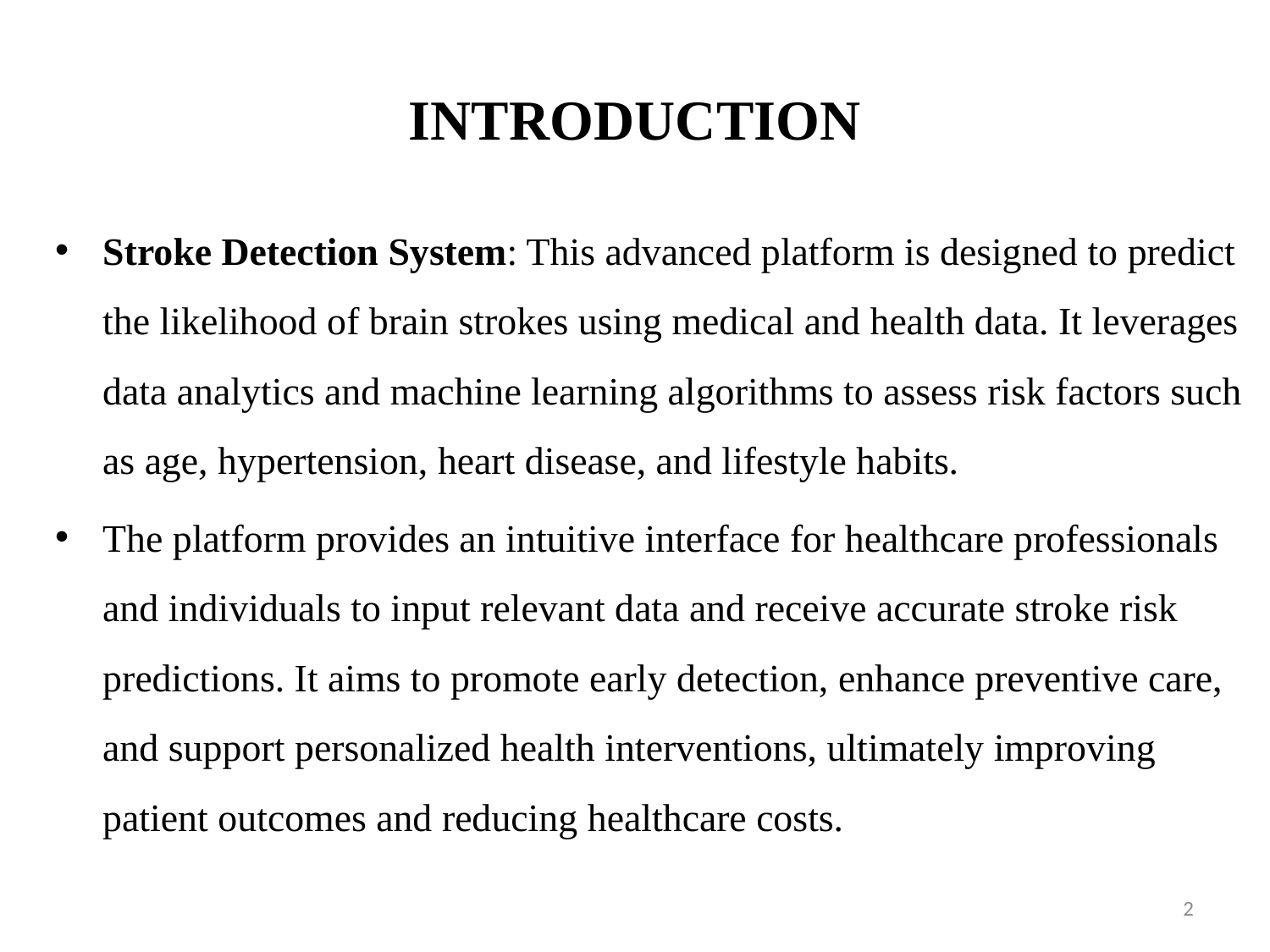

# INTRODUCTION
Stroke Detection System: This advanced platform is designed to predict the likelihood of brain strokes using medical and health data. It leverages data analytics and machine learning algorithms to assess risk factors such as age, hypertension, heart disease, and lifestyle habits.
The platform provides an intuitive interface for healthcare professionals and individuals to input relevant data and receive accurate stroke risk predictions. It aims to promote early detection, enhance preventive care, and support personalized health interventions, ultimately improving patient outcomes and reducing healthcare costs.
2